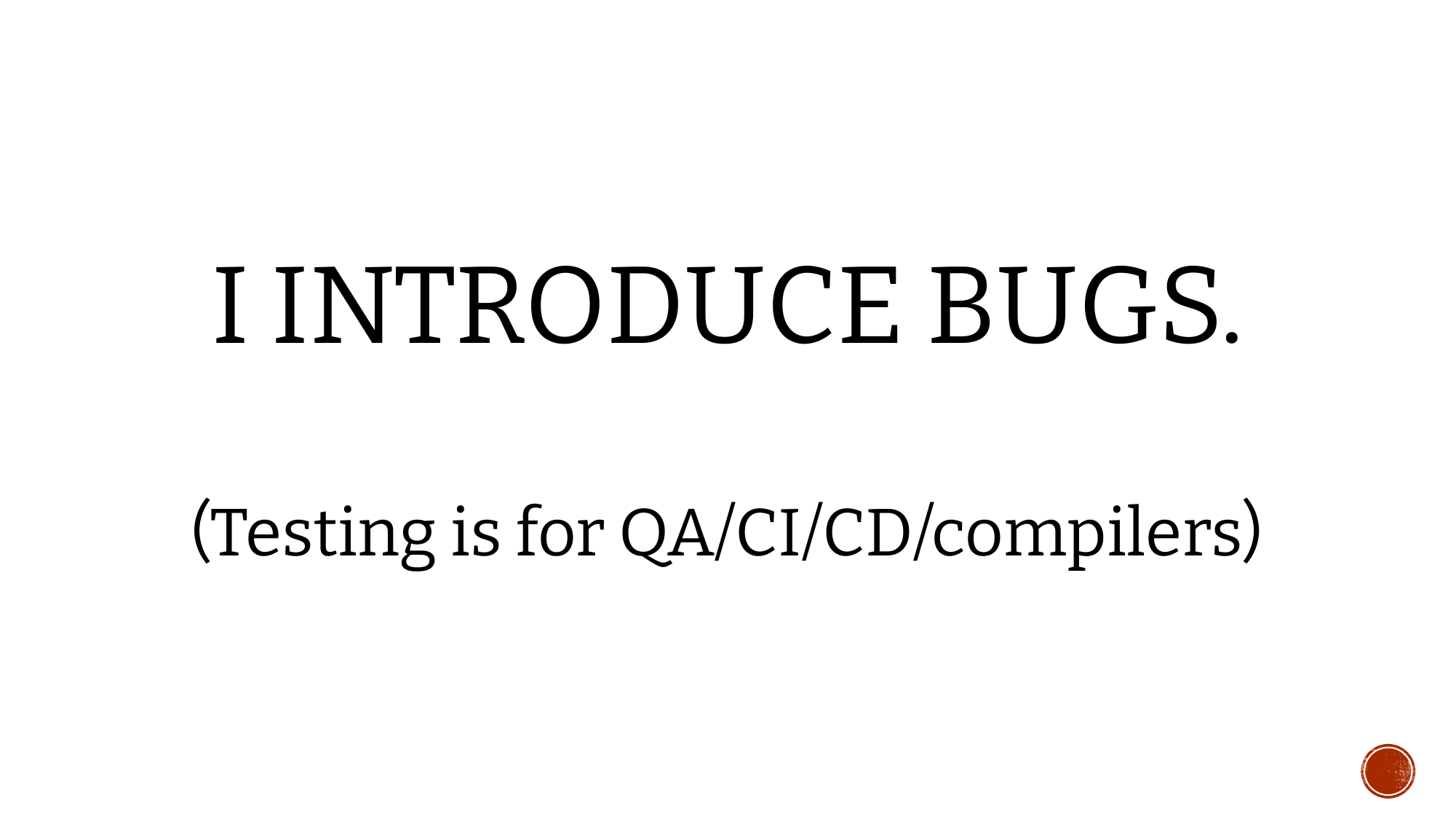

# I introduce bugs. (Testing is for QA/CI/CD/compilers)